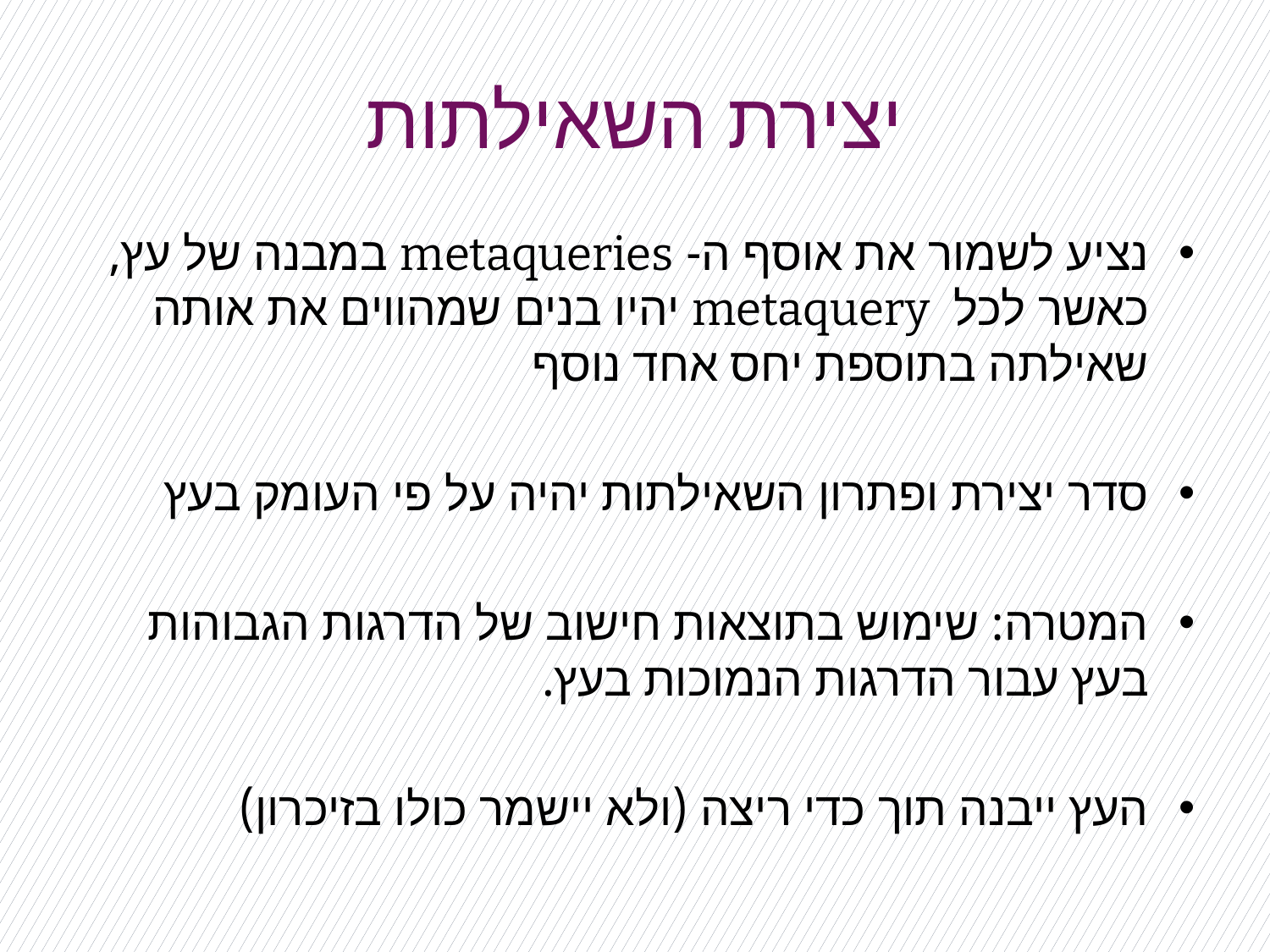

# יצירת השאילתות
נציע לשמור את אוסף ה- metaqueries במבנה של עץ, כאשר לכל  metaquery יהיו בנים שמהווים את אותה שאילתה בתוספת יחס אחד נוסף

סדר יצירת ופתרון השאילתות יהיה על פי העומק בעץ

המטרה: שימוש בתוצאות חישוב של הדרגות הגבוהות בעץ עבור הדרגות הנמוכות בעץ.

העץ ייבנה תוך כדי ריצה (ולא יישמר כולו בזיכרון)